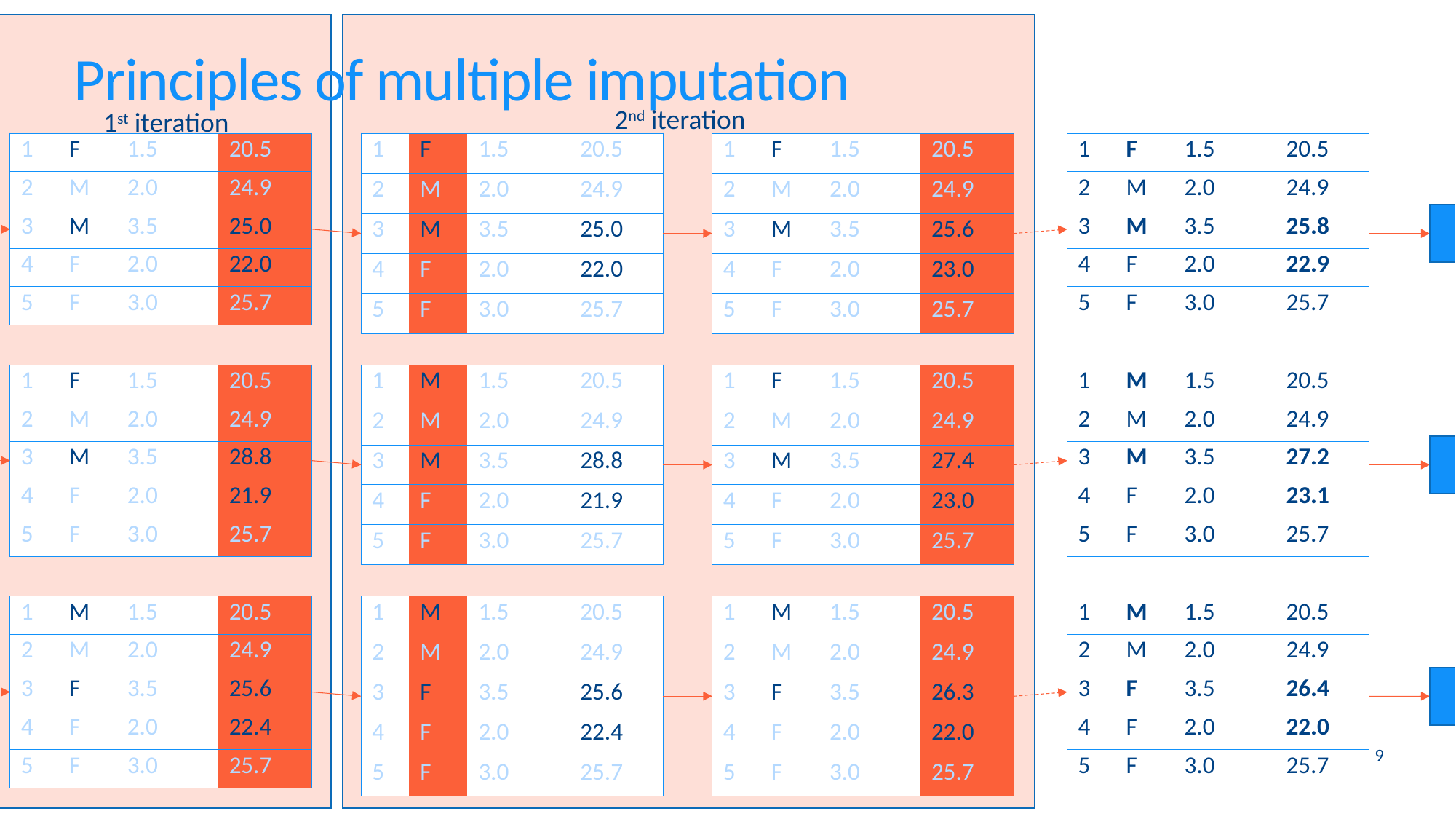

# Principles of multiple imputation
2nd iteration
1st iteration
| 1 | F | 1.5 | 20.5 |
| --- | --- | --- | --- |
| 2 | M | 2.0 | 24.9 |
| 3 | M | 3.5 | 23.7 |
| 4 | F | 2.0 | 23.7 |
| 5 | F | 3.0 | 25.7 |
| 1 | F | 1.5 | 20.5 |
| --- | --- | --- | --- |
| 2 | M | 2.0 | 24.9 |
| 3 | M | 3.5 | 25.0 |
| 4 | F | 2.0 | 22.0 |
| 5 | F | 3.0 | 25.7 |
| 1 | F | 1.5 | 20.5 |
| --- | --- | --- | --- |
| 2 | M | 2.0 | 24.9 |
| 3 | M | 3.5 | 25.0 |
| 4 | F | 2.0 | 22.0 |
| 5 | F | 3.0 | 25.7 |
| 1 | F | 1.5 | 20.5 |
| --- | --- | --- | --- |
| 2 | M | 2.0 | 24.9 |
| 3 | M | 3.5 | 25.6 |
| 4 | F | 2.0 | 23.0 |
| 5 | F | 3.0 | 25.7 |
| 1 | F | 1.5 | 20.5 |
| --- | --- | --- | --- |
| 2 | M | 2.0 | 24.9 |
| 3 | M | 3.5 | 25.8 |
| 4 | F | 2.0 | 22.9 |
| 5 | F | 3.0 | 25.7 |
Analysis on 1st dataset
| 1 | F | 1.5 | 20.5 |
| --- | --- | --- | --- |
| 2 | M | 2.0 | 24.9 |
| 3 | M | 3.5 | 23.7 |
| 4 | F | 2.0 | 23.7 |
| 5 | F | 3.0 | 25.7 |
| 1 | F | 1.5 | 20.5 |
| --- | --- | --- | --- |
| 2 | M | 2.0 | 24.9 |
| 3 | M | 3.5 | 28.8 |
| 4 | F | 2.0 | 21.9 |
| 5 | F | 3.0 | 25.7 |
| 1 | M | 1.5 | 20.5 |
| --- | --- | --- | --- |
| 2 | M | 2.0 | 24.9 |
| 3 | M | 3.5 | 28.8 |
| 4 | F | 2.0 | 21.9 |
| 5 | F | 3.0 | 25.7 |
| 1 | F | 1.5 | 20.5 |
| --- | --- | --- | --- |
| 2 | M | 2.0 | 24.9 |
| 3 | M | 3.5 | 27.4 |
| 4 | F | 2.0 | 23.0 |
| 5 | F | 3.0 | 25.7 |
| 1 | M | 1.5 | 20.5 |
| --- | --- | --- | --- |
| 2 | M | 2.0 | 24.9 |
| 3 | M | 3.5 | 27.2 |
| 4 | F | 2.0 | 23.1 |
| 5 | F | 3.0 | 25.7 |
Analysis on 2nd dataset
| 1 | M | 1.5 | 20.5 |
| --- | --- | --- | --- |
| 2 | M | 2.0 | 24.9 |
| 3 | F | 3.5 | 23.7 |
| 4 | F | 2.0 | 23.7 |
| 5 | F | 3.0 | 25.7 |
| 1 | M | 1.5 | 20.5 |
| --- | --- | --- | --- |
| 2 | M | 2.0 | 24.9 |
| 3 | F | 3.5 | 25.6 |
| 4 | F | 2.0 | 22.4 |
| 5 | F | 3.0 | 25.7 |
| 1 | M | 1.5 | 20.5 |
| --- | --- | --- | --- |
| 2 | M | 2.0 | 24.9 |
| 3 | F | 3.5 | 25.6 |
| 4 | F | 2.0 | 22.4 |
| 5 | F | 3.0 | 25.7 |
| 1 | M | 1.5 | 20.5 |
| --- | --- | --- | --- |
| 2 | M | 2.0 | 24.9 |
| 3 | F | 3.5 | 26.3 |
| 4 | F | 2.0 | 22.0 |
| 5 | F | 3.0 | 25.7 |
| 1 | M | 1.5 | 20.5 |
| --- | --- | --- | --- |
| 2 | M | 2.0 | 24.9 |
| 3 | F | 3.5 | 26.4 |
| 4 | F | 2.0 | 22.0 |
| 5 | F | 3.0 | 25.7 |
Analysis on 3rd dataset
9